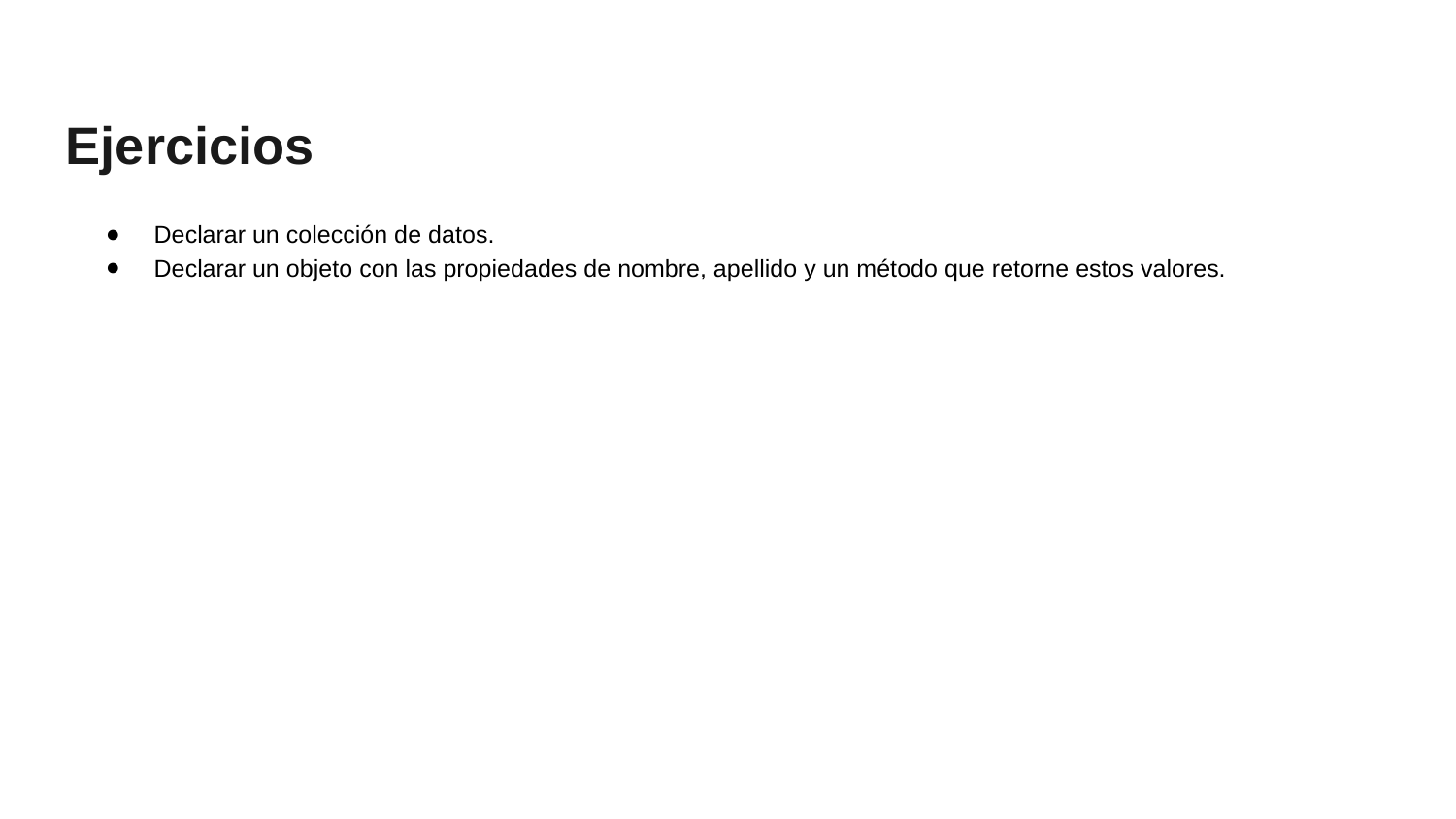

Ejercicios

Declarar un colección de datos.
Declarar un objeto con las propiedades de nombre, apellido y un método que retorne estos valores.